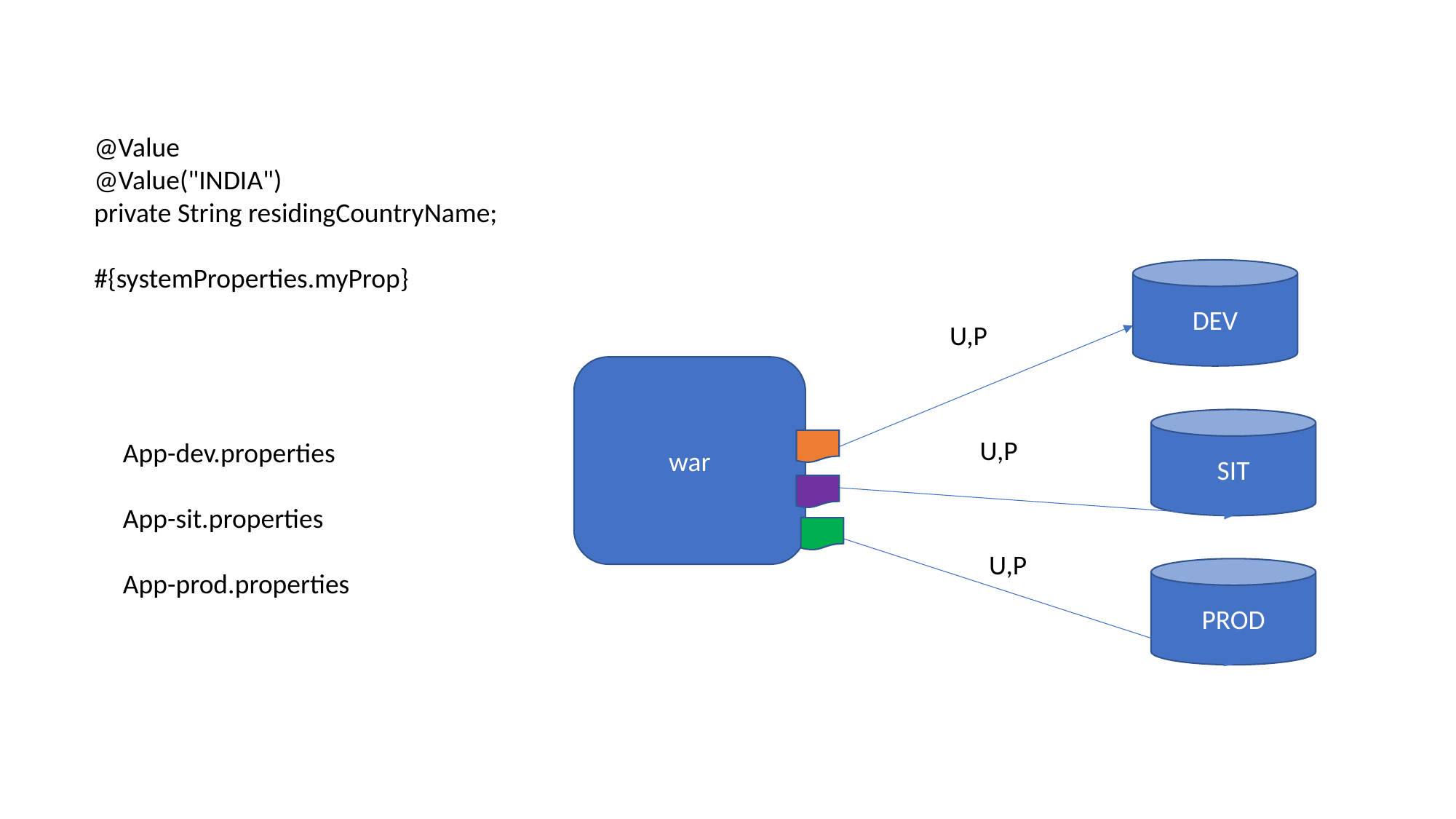

@Value
@Value("INDIA")
private String residingCountryName;

#{systemProperties.myProp}
DEV
U,P
war
SIT
U,P
App-dev.properties

App-sit.properties

App-prod.properties

U,P
PROD